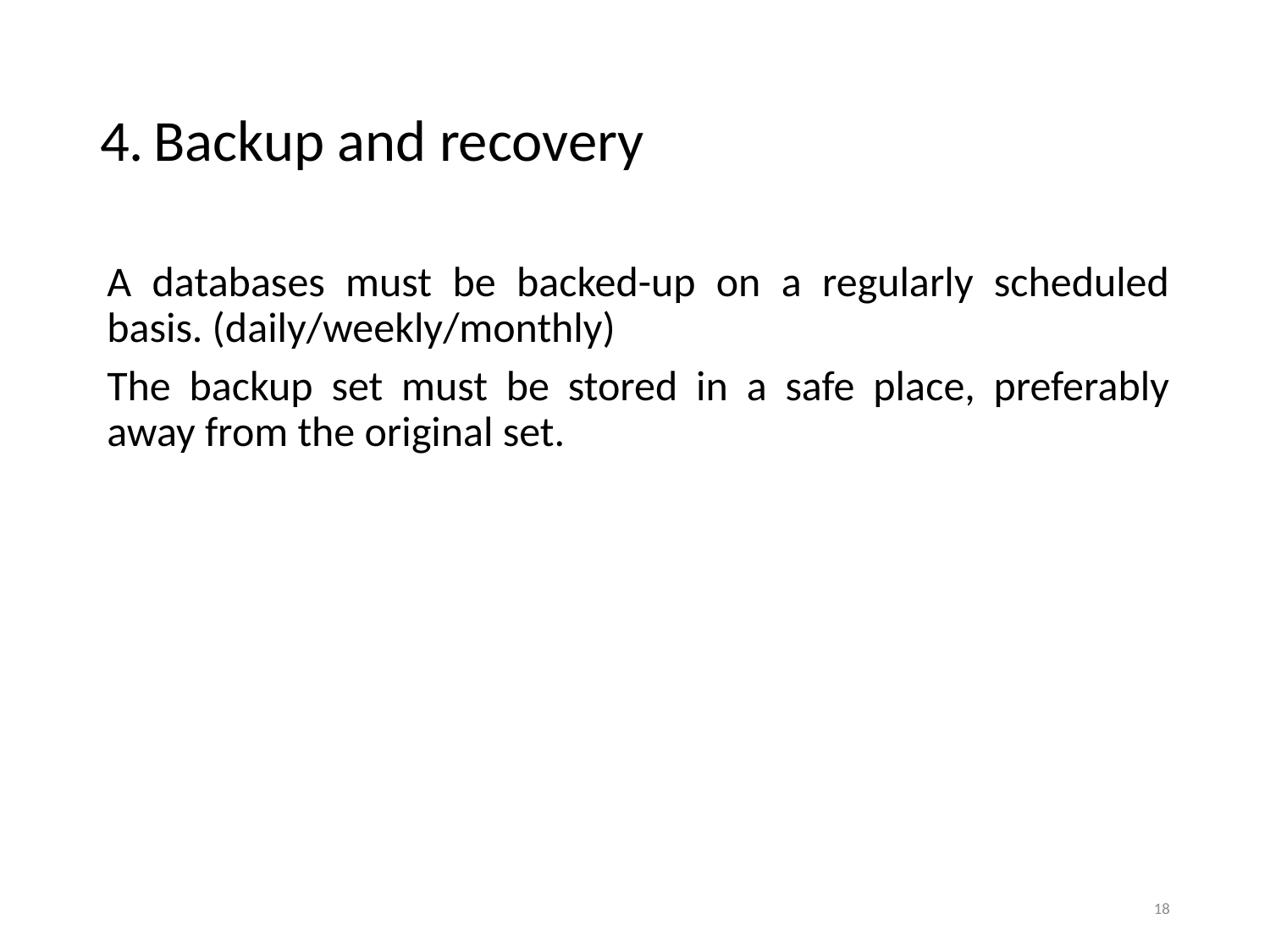

# Backup and recovery
A databases must be backed-up on a regularly scheduled basis. (daily/weekly/monthly)
The backup set must be stored in a safe place, preferably away from the original set.
18